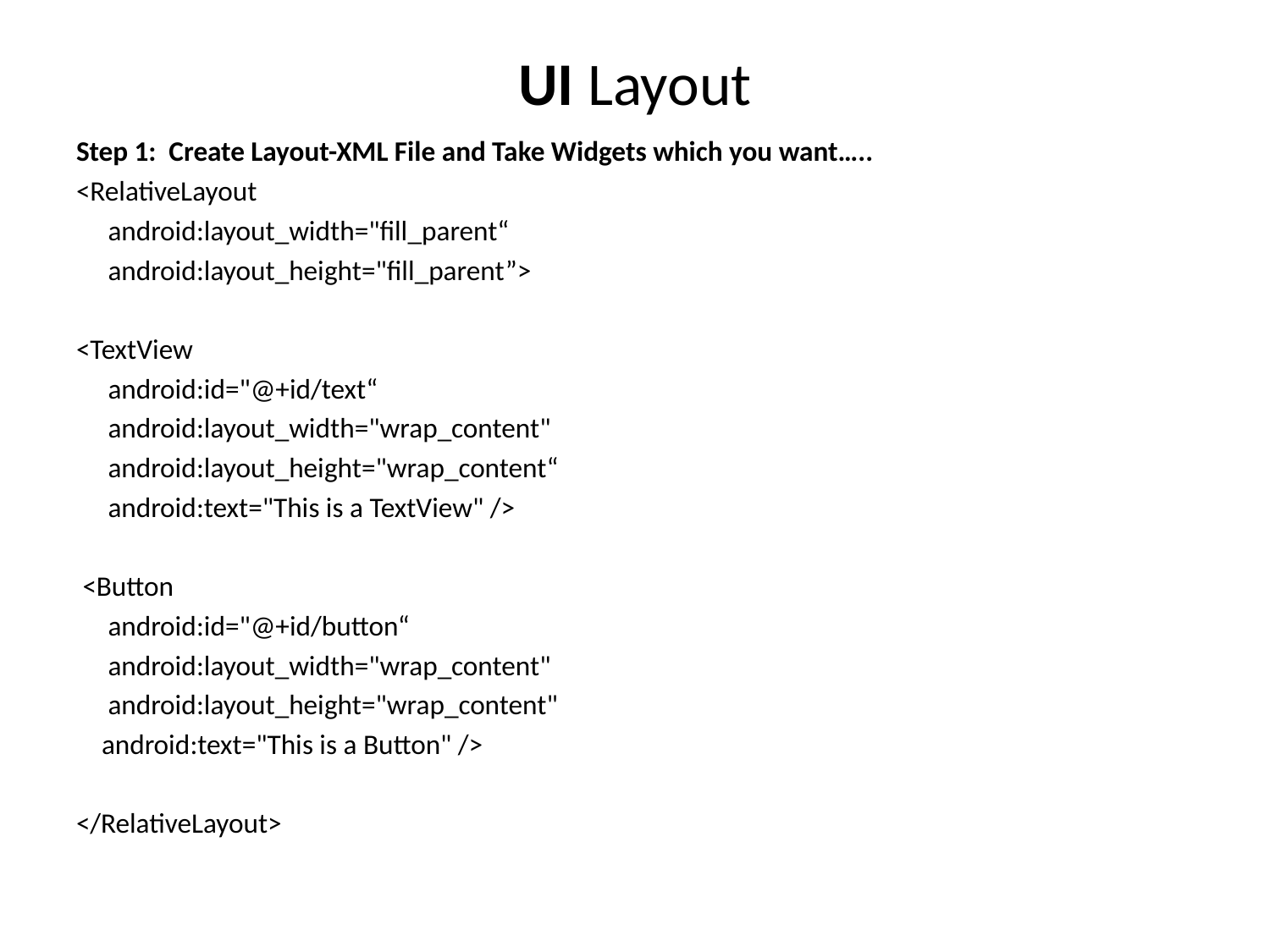

# UI Layout
Step 1:  Create Layout-XML File and Take Widgets which you want…..
<RelativeLayout
     android:layout_width="fill_parent“
     android:layout_height="fill_parent”>

<TextView
     android:id="@+id/text“
     android:layout_width="wrap_content"
     android:layout_height="wrap_content“
     android:text="This is a TextView" />

 <Button
     android:id="@+id/button“
     android:layout_width="wrap_content"
     android:layout_height="wrap_content"
    android:text="This is a Button" />

</RelativeLayout>